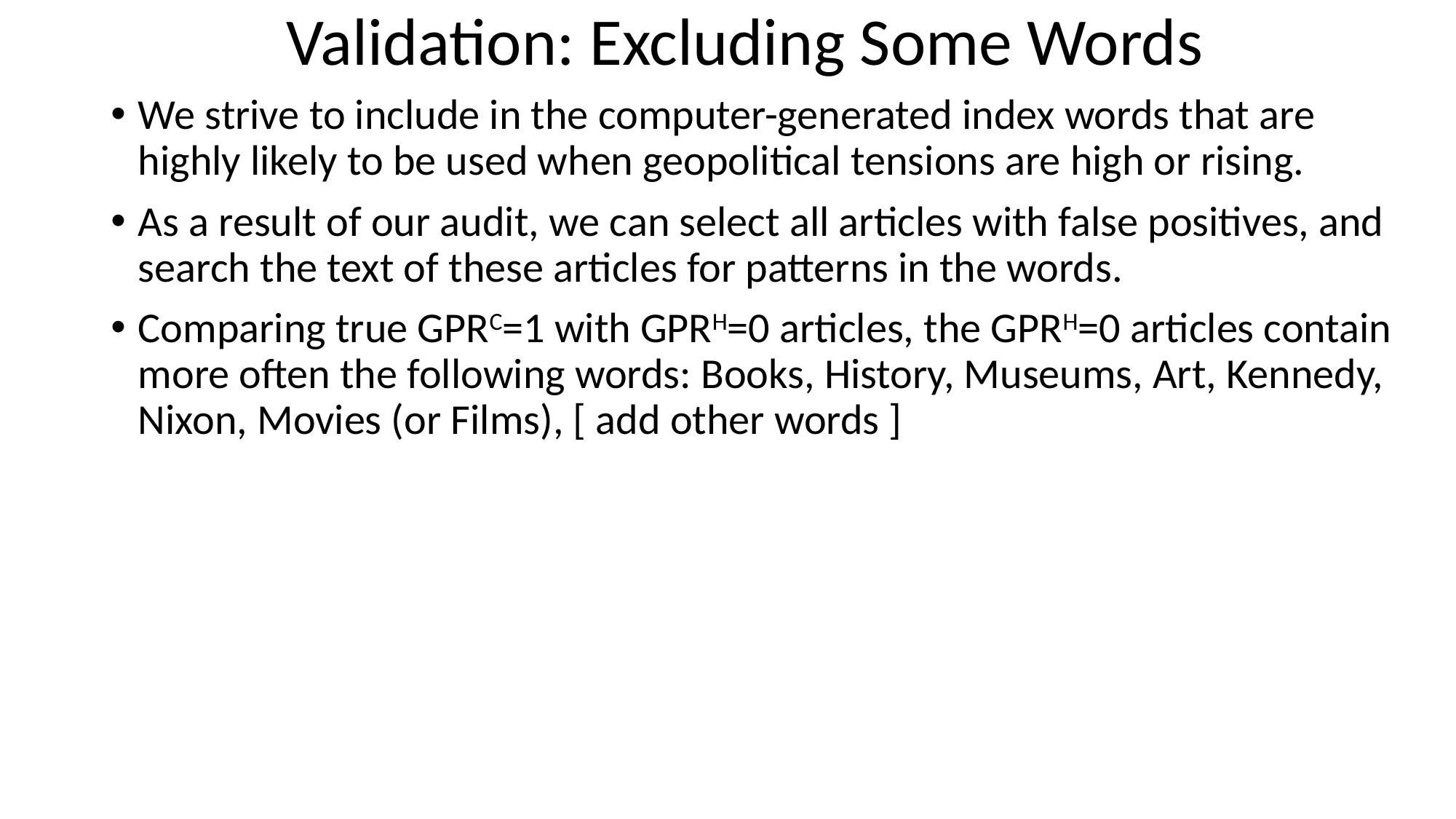

# Validation: Excluding Some Words
We strive to include in the computer-generated index words that are highly likely to be used when geopolitical tensions are high or rising.
As a result of our audit, we can select all articles with false positives, and search the text of these articles for patterns in the words.
Comparing true GPRC=1 with GPRH=0 articles, the GPRH=0 articles contain more often the following words: Books, History, Museums, Art, Kennedy, Nixon, Movies (or Films), [ add other words ]